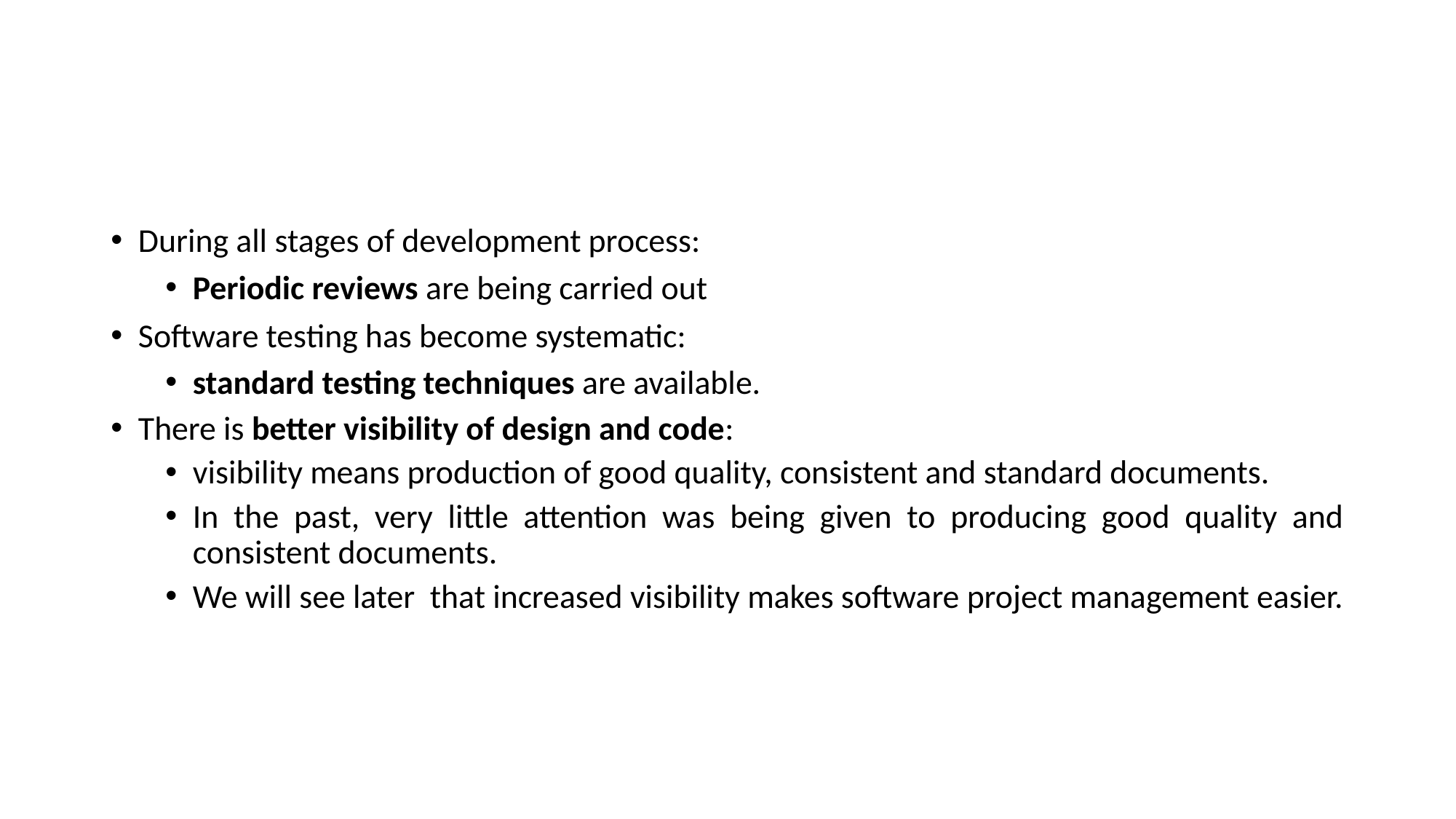

#
During all stages of development process:
Periodic reviews are being carried out
Software testing has become systematic:
standard testing techniques are available.
There is better visibility of design and code:
visibility means production of good quality, consistent and standard documents.
In the past, very little attention was being given to producing good quality and consistent documents.
We will see later  that increased visibility makes software project management easier.